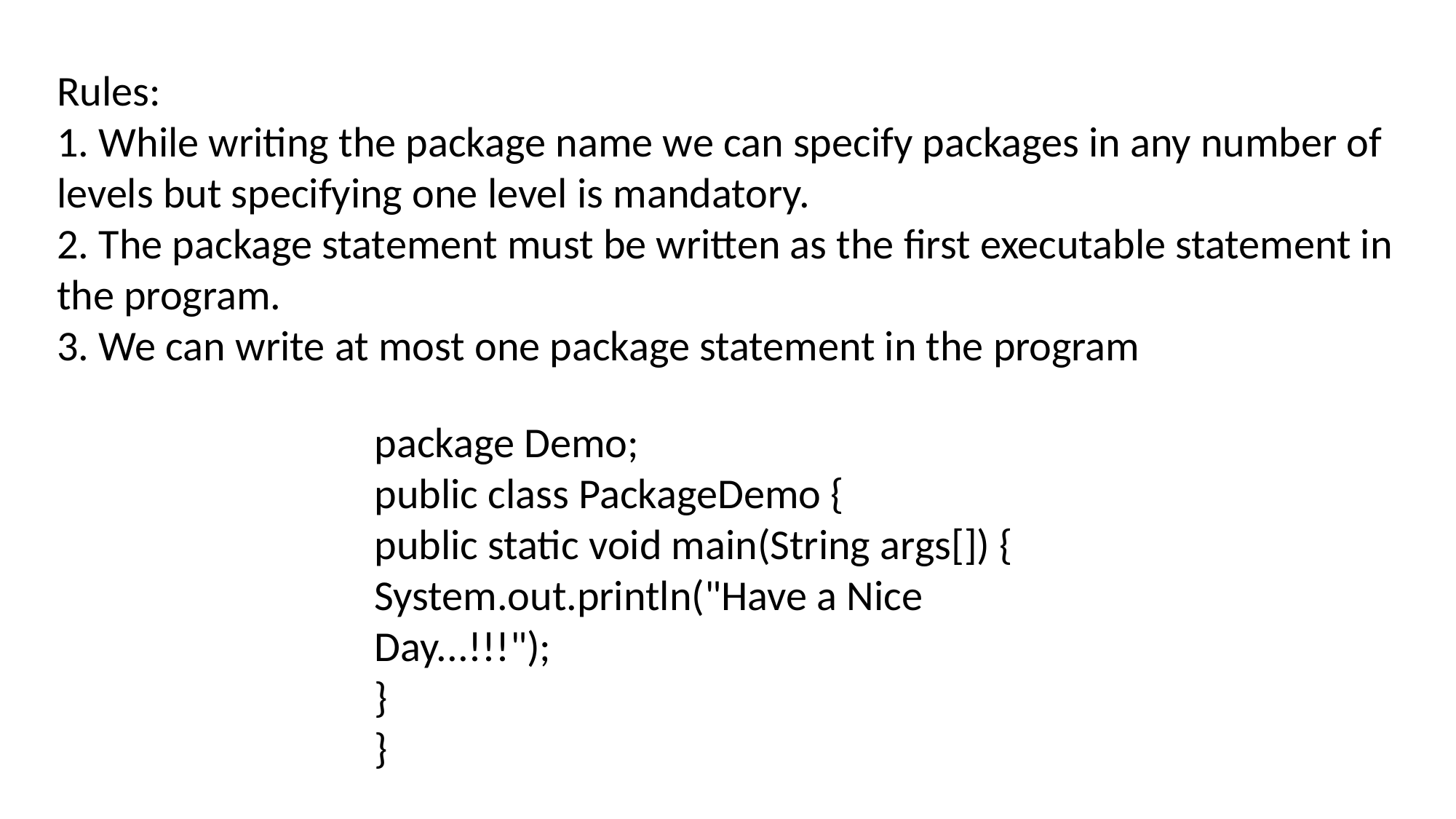

Rules:
1. While writing the package name we can specify packages in any number of levels but specifying one level is mandatory.
2. The package statement must be written as the first executable statement in the program.
3. We can write at most one package statement in the program
package Demo;
public class PackageDemo {
public static void main(String args[]) {
System.out.println("Have a Nice Day...!!!");
}
}